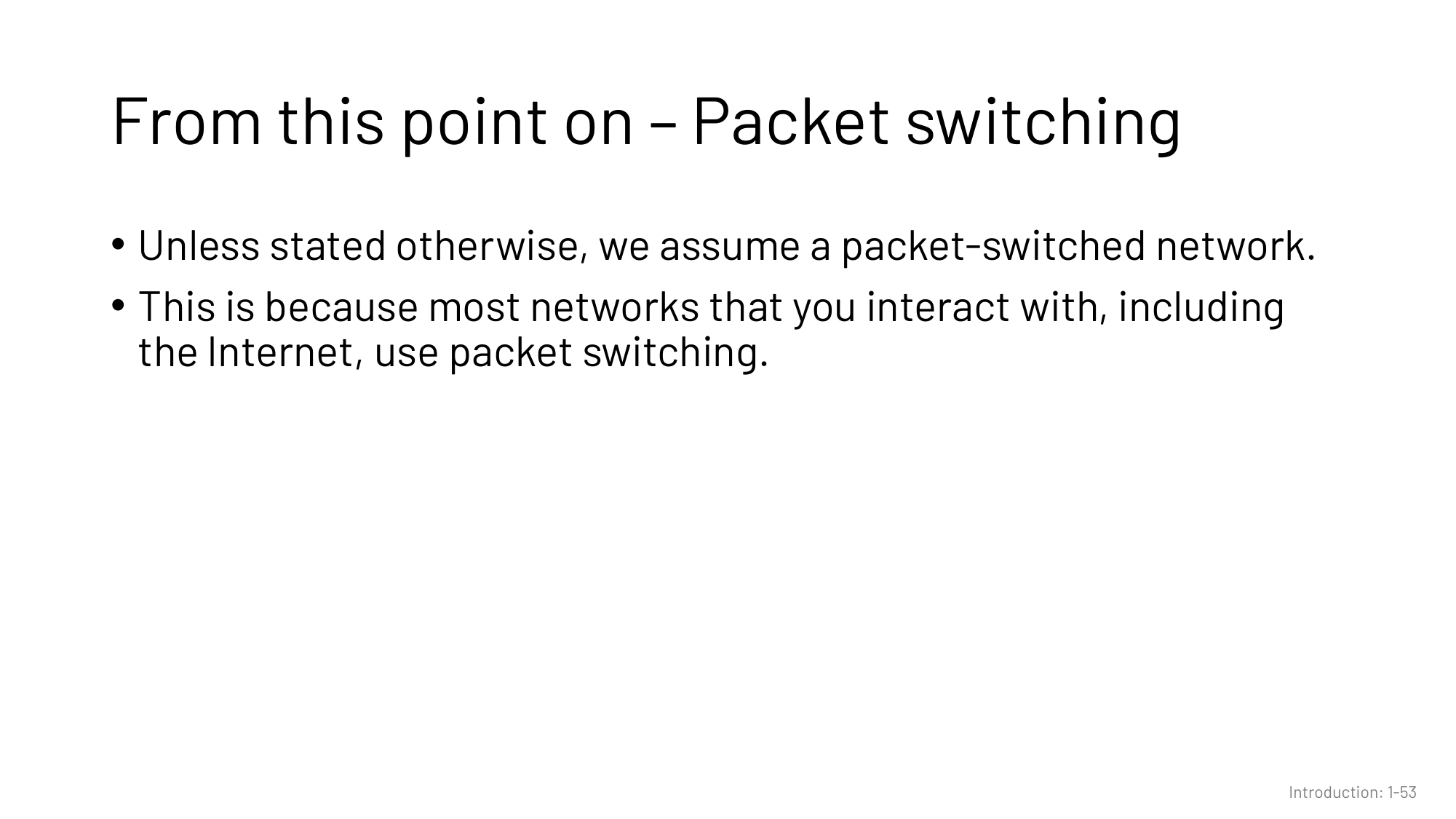

# From this point on – Packet switching
Unless stated otherwise, we assume a packet-switched network.
This is because most networks that you interact with, including the Internet, use packet switching.
Introduction: 1-53